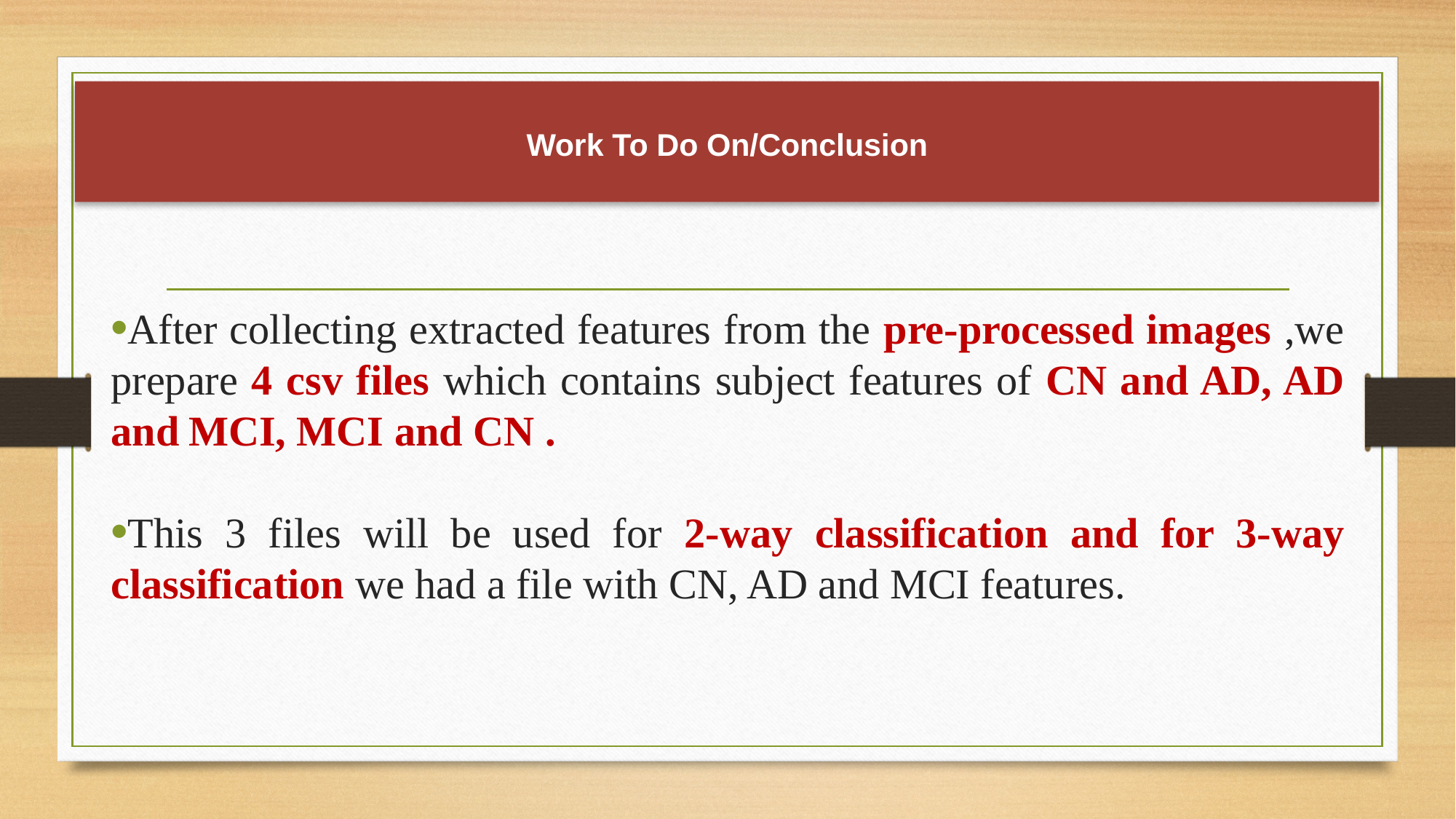

# Work To Do On/Conclusion

After collecting extracted features from the pre-processed images ,we prepare 4 csv files which contains subject features of CN and AD, AD and MCI, MCI and CN .

This 3 files will be used for 2-way classification and for 3-way classification we had a file with CN, AD and MCI features.